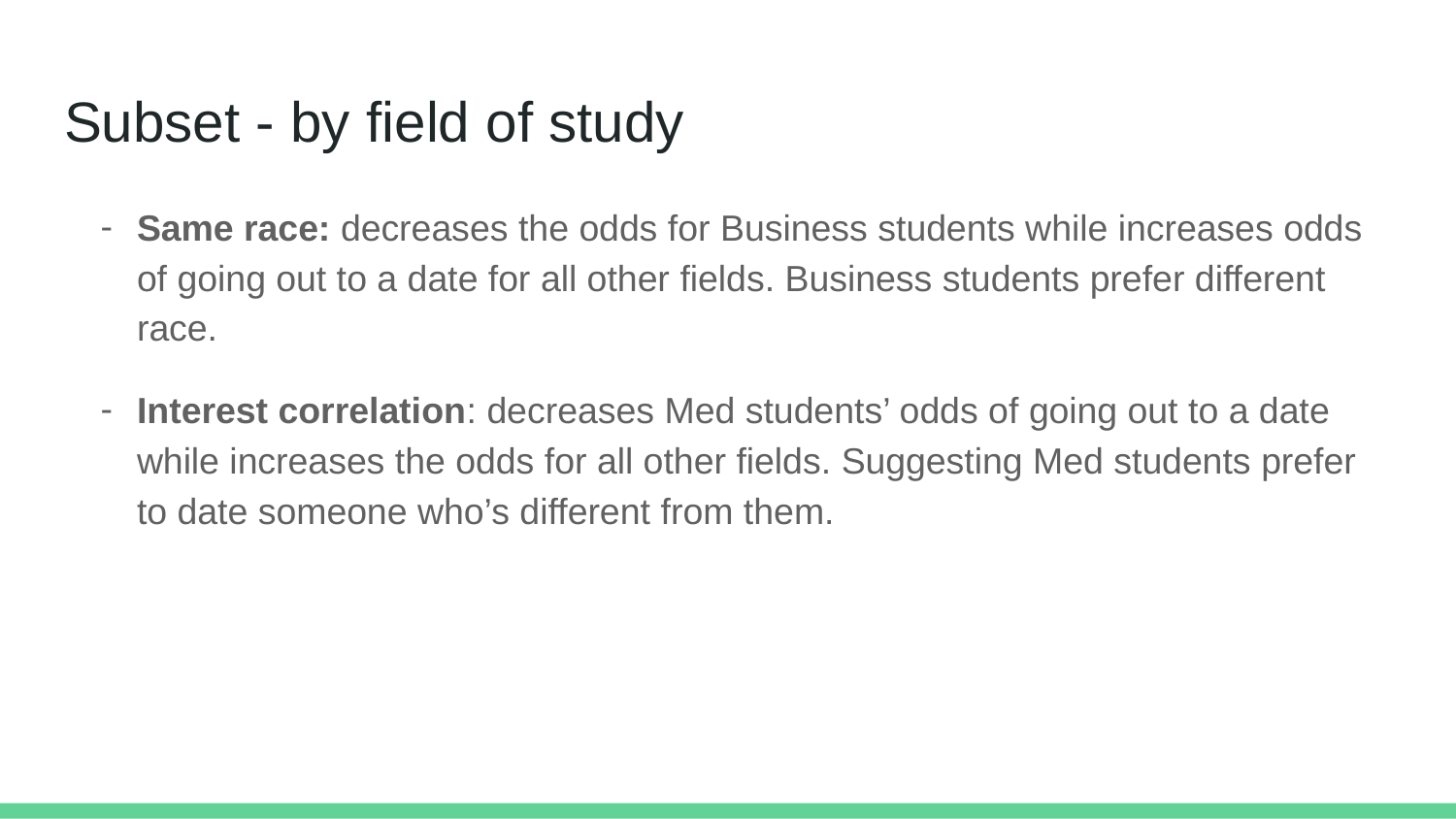

# Subset - by field of study
Same race: decreases the odds for Business students while increases odds of going out to a date for all other fields. Business students prefer different race.
Interest correlation: decreases Med students’ odds of going out to a date while increases the odds for all other fields. Suggesting Med students prefer to date someone who’s different from them.